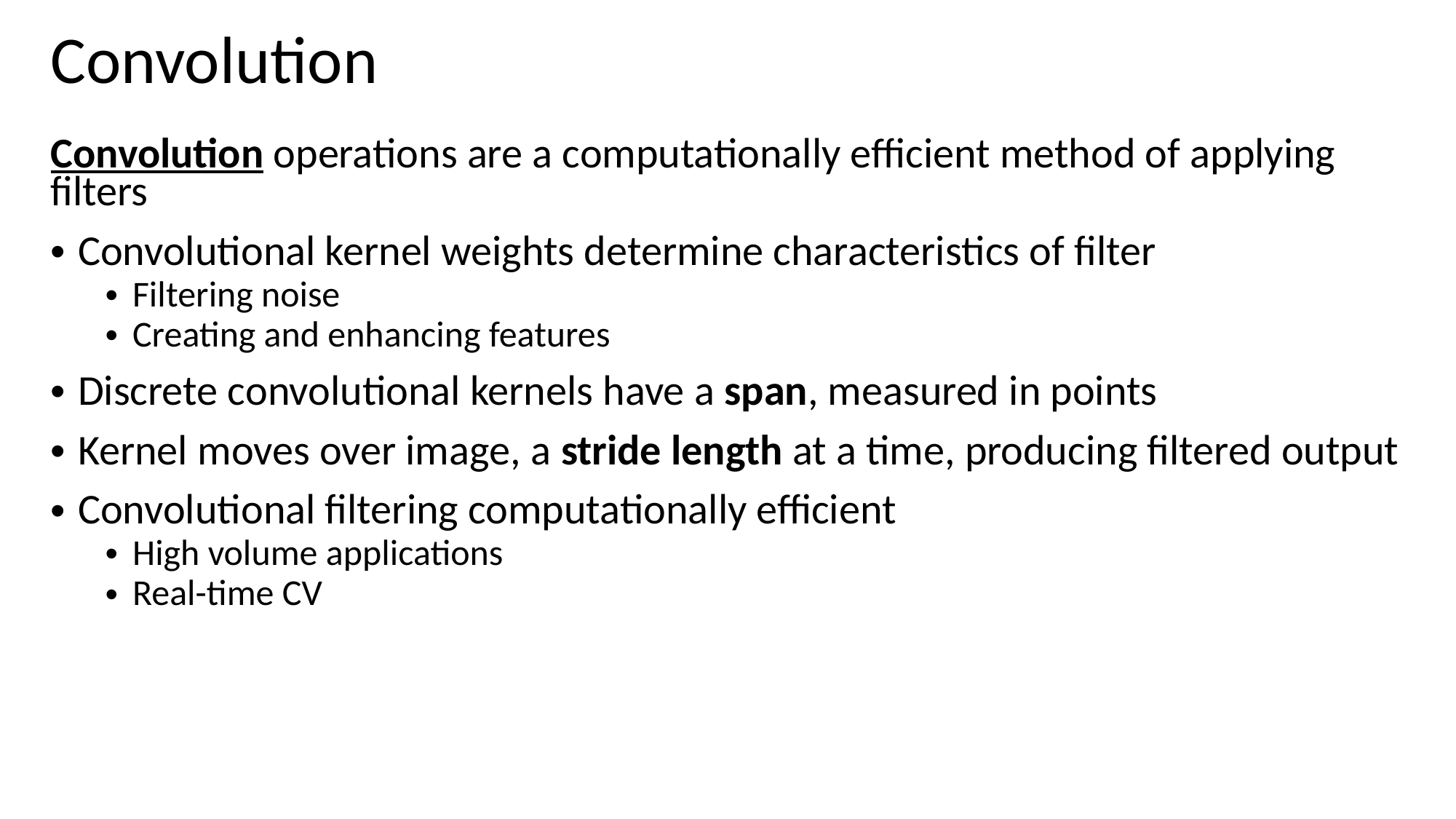

# Convolution
Convolution operations are a computationally efficient method of applying filters
Convolutional kernel weights determine characteristics of filter
Filtering noise
Creating and enhancing features
Discrete convolutional kernels have a span, measured in points
Kernel moves over image, a stride length at a time, producing filtered output
Convolutional filtering computationally efficient
High volume applications
Real-time CV